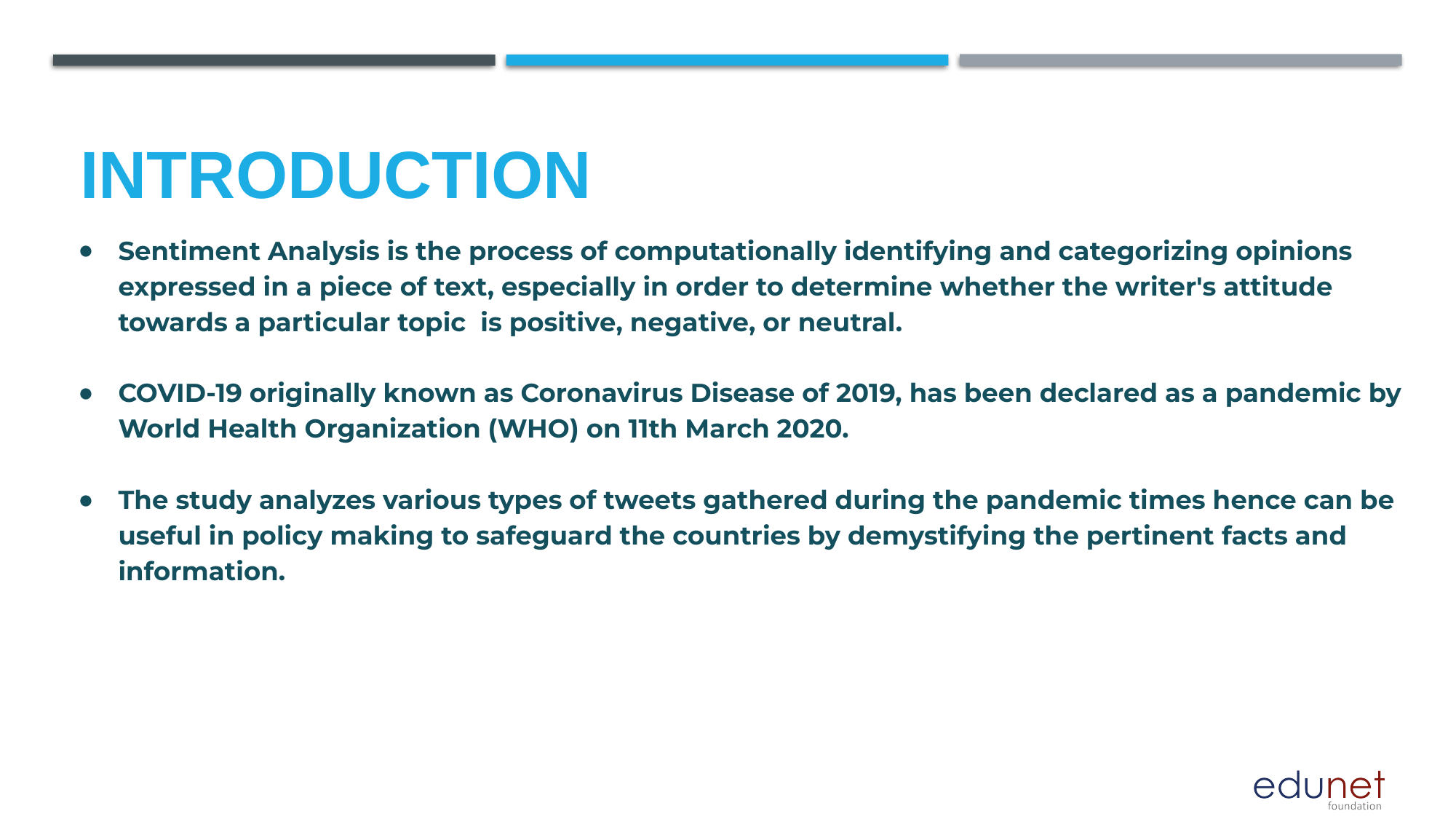

# Introduction

Sentiment Analysis is the process of computationally identifying and categorizing opinions expressed in a piece of text, especially in order to determine whether the writer's attitude towards a particular topic  is positive, negative, or neutral.

COVID-19 originally known as Coronavirus Disease of 2019, has been declared as a pandemic by World Health Organization (WHO) on 11th March 2020.

The study analyzes various types of tweets gathered during the pandemic times hence can be useful in policy making to safeguard the countries by demystifying the pertinent facts and information.